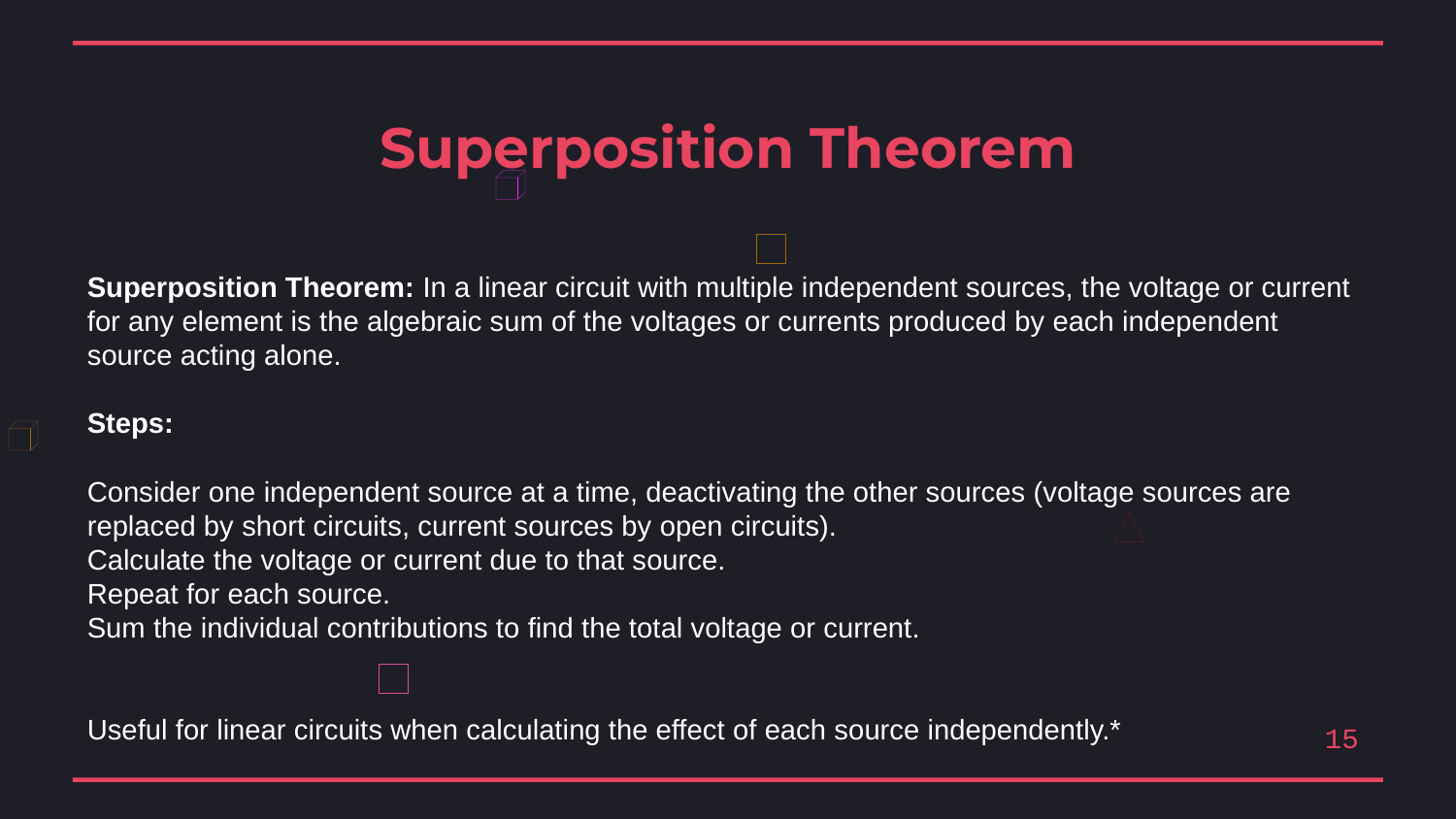

Superposition Theorem

Superposition Theorem: In a linear circuit with multiple independent sources, the voltage or current for any element is the algebraic sum of the voltages or currents produced by each independent source acting alone.

Steps:

Consider one independent source at a time, deactivating the other sources (voltage sources are replaced by short circuits, current sources by open circuits).
Calculate the voltage or current due to that source.
Repeat for each source.
Sum the individual contributions to find the total voltage or current.

Useful for linear circuits when calculating the effect of each source independently.*

15